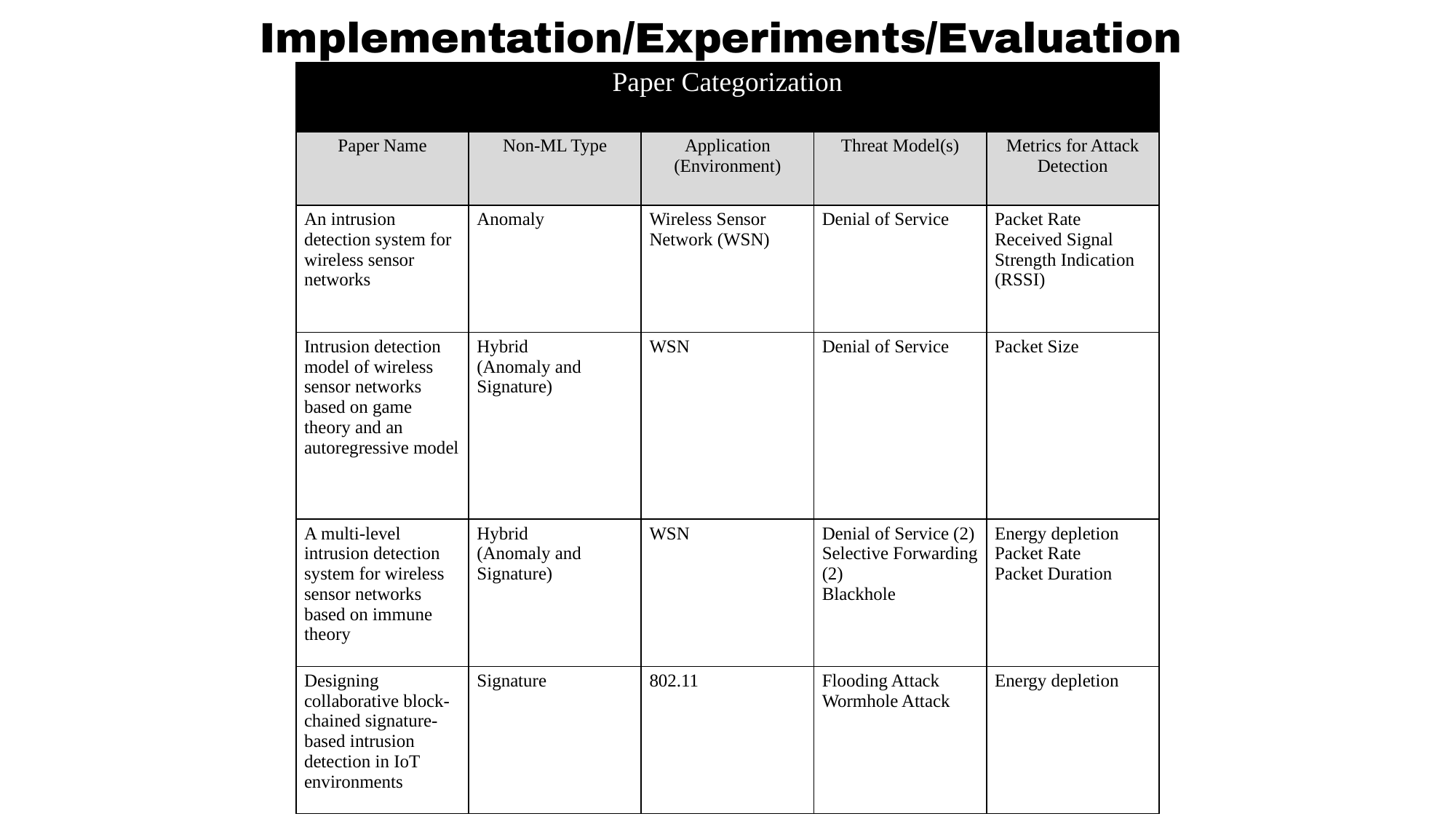

Implementation/Experiments/Evaluation

| Paper Categorization |  | Application (Environment) |  |  |
| --- | --- | --- | --- | --- |
| Paper Name | Non-ML Type | Application (Environment) | Threat Model(s) | Metrics for Attack Detection |
| An intrusion detection system for wireless sensor networks | Anomaly | Wireless Sensor Network (WSN) | Denial of Service | Packet Rate Received Signal Strength Indication (RSSI) |
| Intrusion detection model of wireless sensor networks based on game theory and an autoregressive model | Hybrid (Anomaly and Signature) | WSN | Denial of Service | Packet Size |
| A multi-level intrusion detection system for wireless sensor networks based on immune theory | Hybrid (Anomaly and Signature) | WSN | Denial of Service (2) Selective Forwarding (2) Blackhole | Energy depletion Packet Rate Packet Duration |
| Designing collaborative block-chained signature-based intrusion detection in IoT environments | Signature | 802.11 | Flooding Attack Wormhole Attack | Energy depletion |